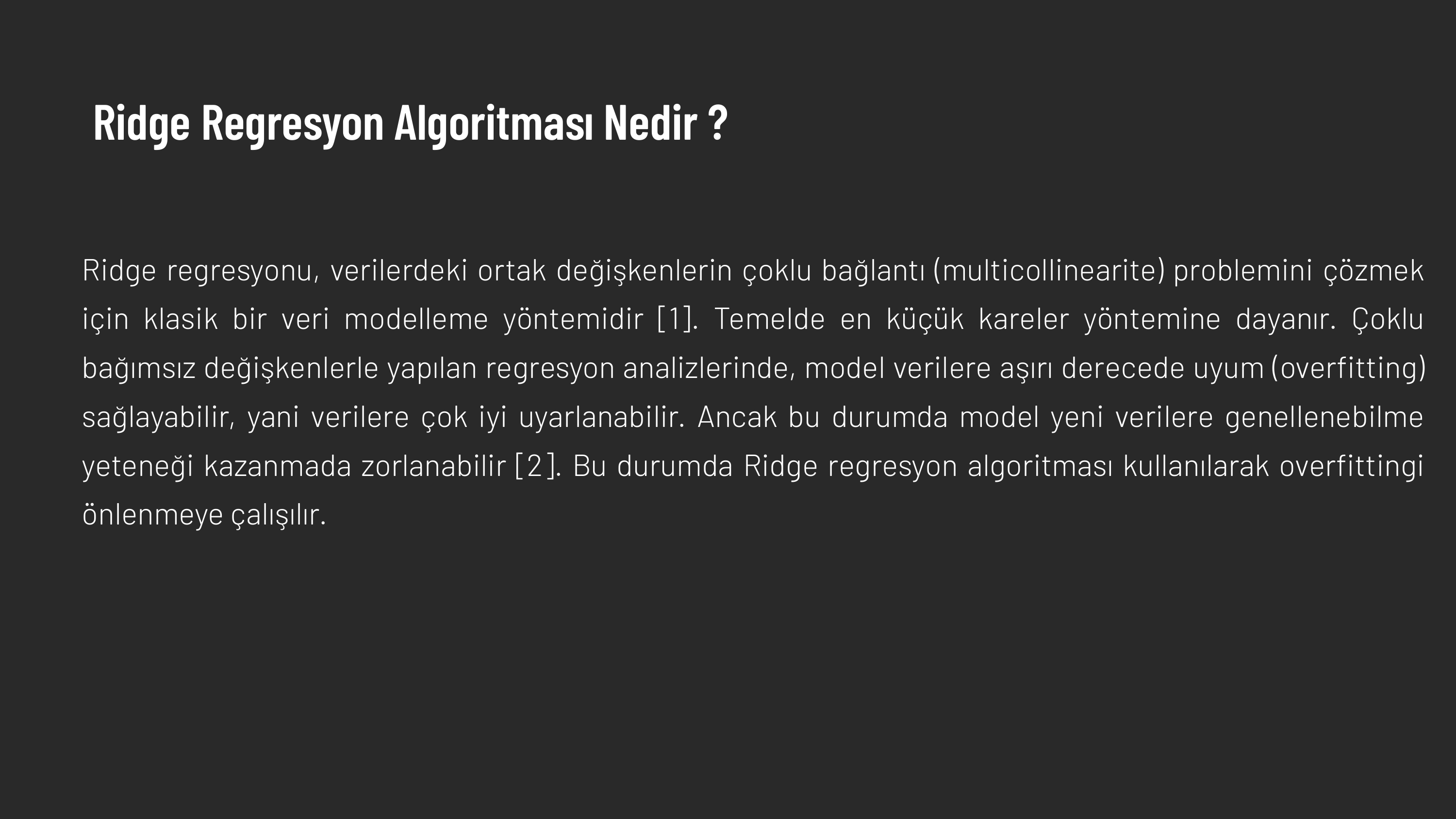

Ridge Regresyon Algoritması Nedir ?

Ridge regresyonu, verilerdeki ortak değişkenlerin çoklu bağlantı (multicollinearite) problemini çözmek için klasik bir veri modelleme yöntemidir [1]. Temelde en küçük kareler yöntemine dayanır. Çoklu bağımsız değişkenlerle yapılan regresyon analizlerinde, model verilere aşırı derecede uyum (overfitting) sağlayabilir, yani verilere çok iyi uyarlanabilir. Ancak bu durumda model yeni verilere genellenebilme yeteneği kazanmada zorlanabilir [2]. Bu durumda Ridge regresyon algoritması kullanılarak overfittingi önlenmeye çalışılır.